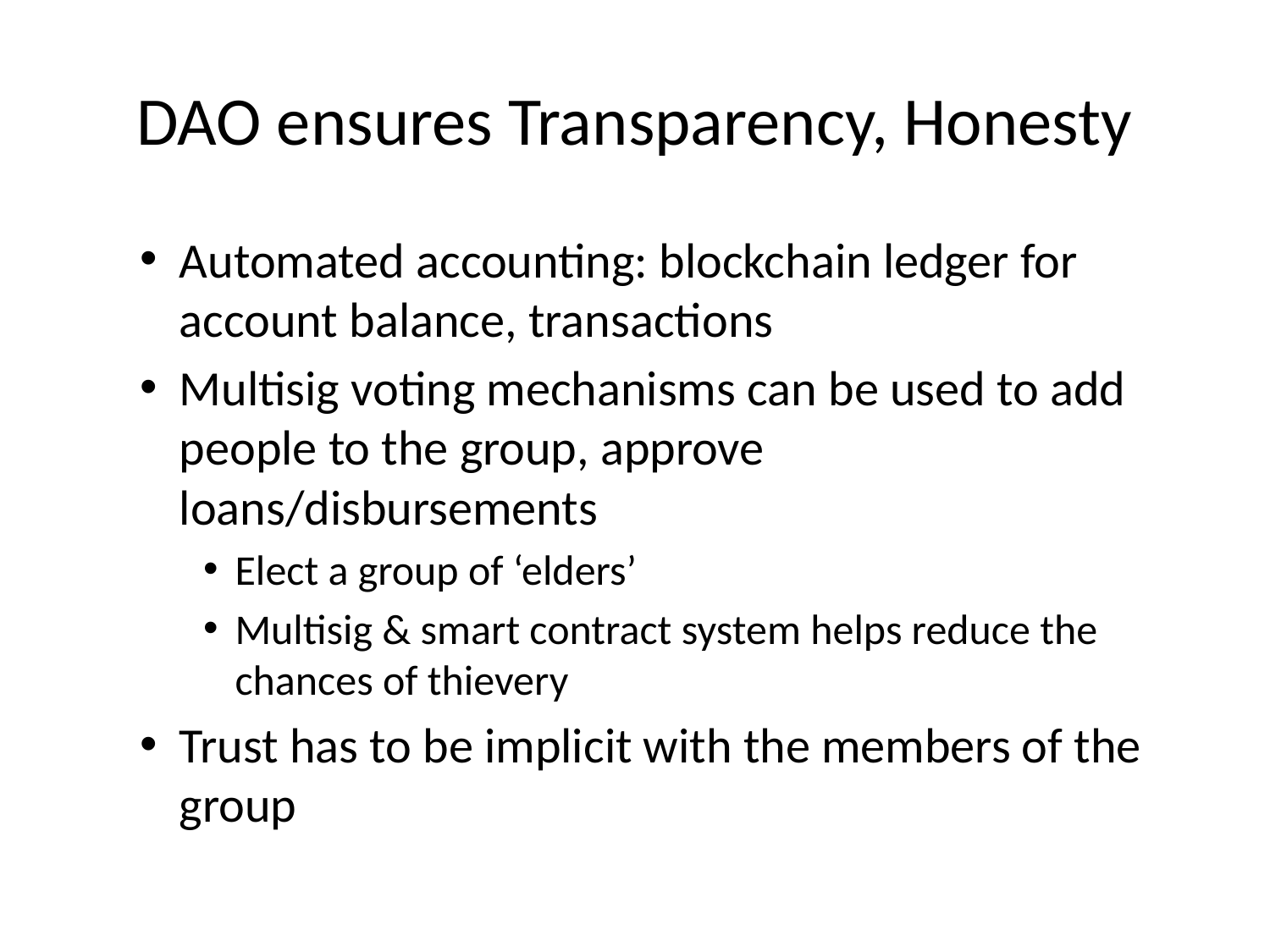

# DAO ensures Transparency, Honesty
Automated accounting: blockchain ledger for account balance, transactions
Multisig voting mechanisms can be used to add people to the group, approve loans/disbursements
Elect a group of ‘elders’
Multisig & smart contract system helps reduce the chances of thievery
Trust has to be implicit with the members of the group